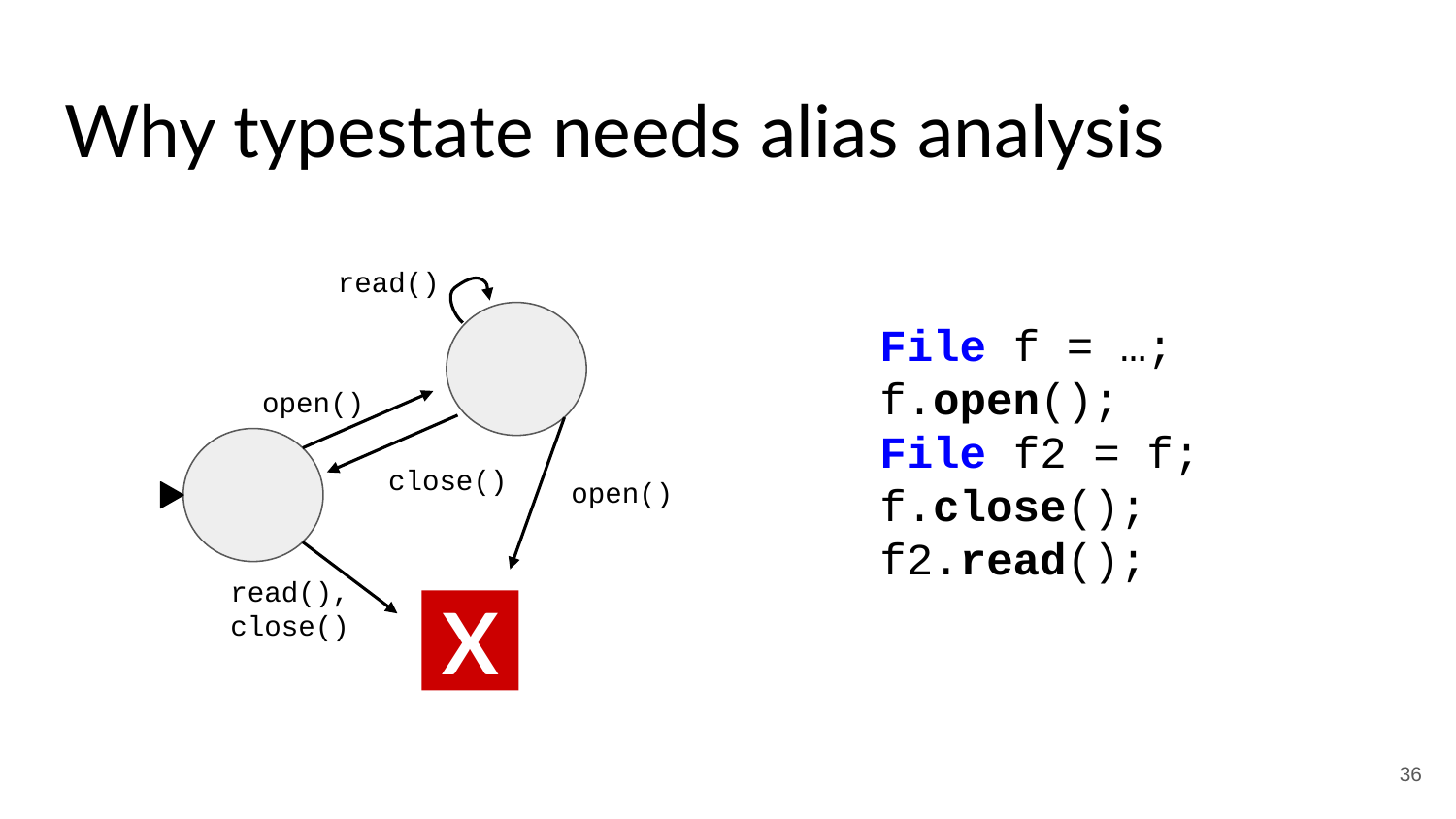

# Why typestate needs alias analysis
read()

File f = …;
f.open();
File f2 = f;
f.close();
f2.read();

open()

close()
open()

read(), close()
X
36